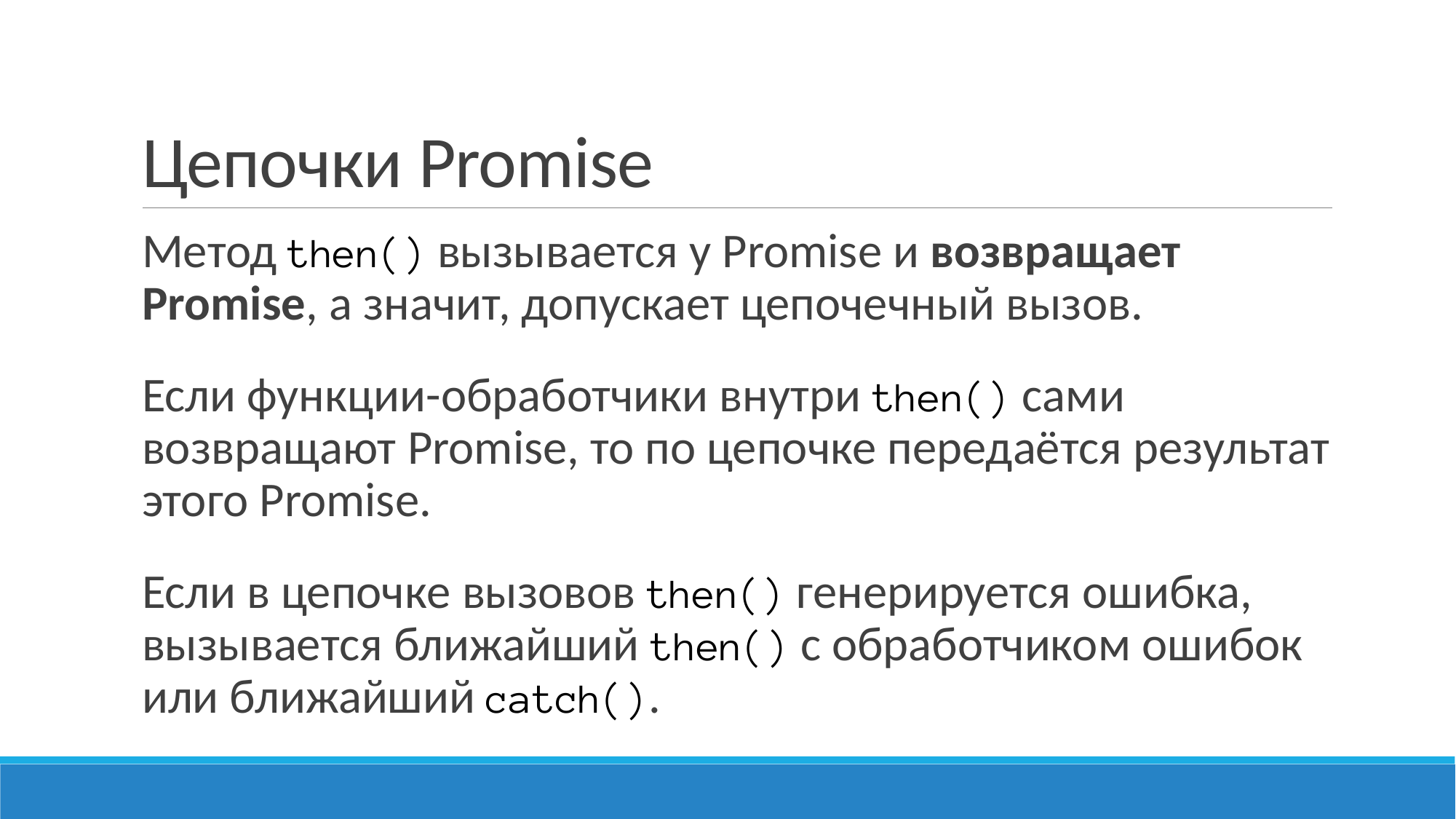

# Цепочки Promise
Метод then() вызывается у Promise и возвращает Promise, а значит, допускает цепочечный вызов.
Если функции-обработчики внутри then() сами возвращают Promise, то по цепочке передаётся результат этого Promise.
Если в цепочке вызовов then() генерируется ошибка, вызывается ближайший then() с обработчиком ошибок или ближайший catch().